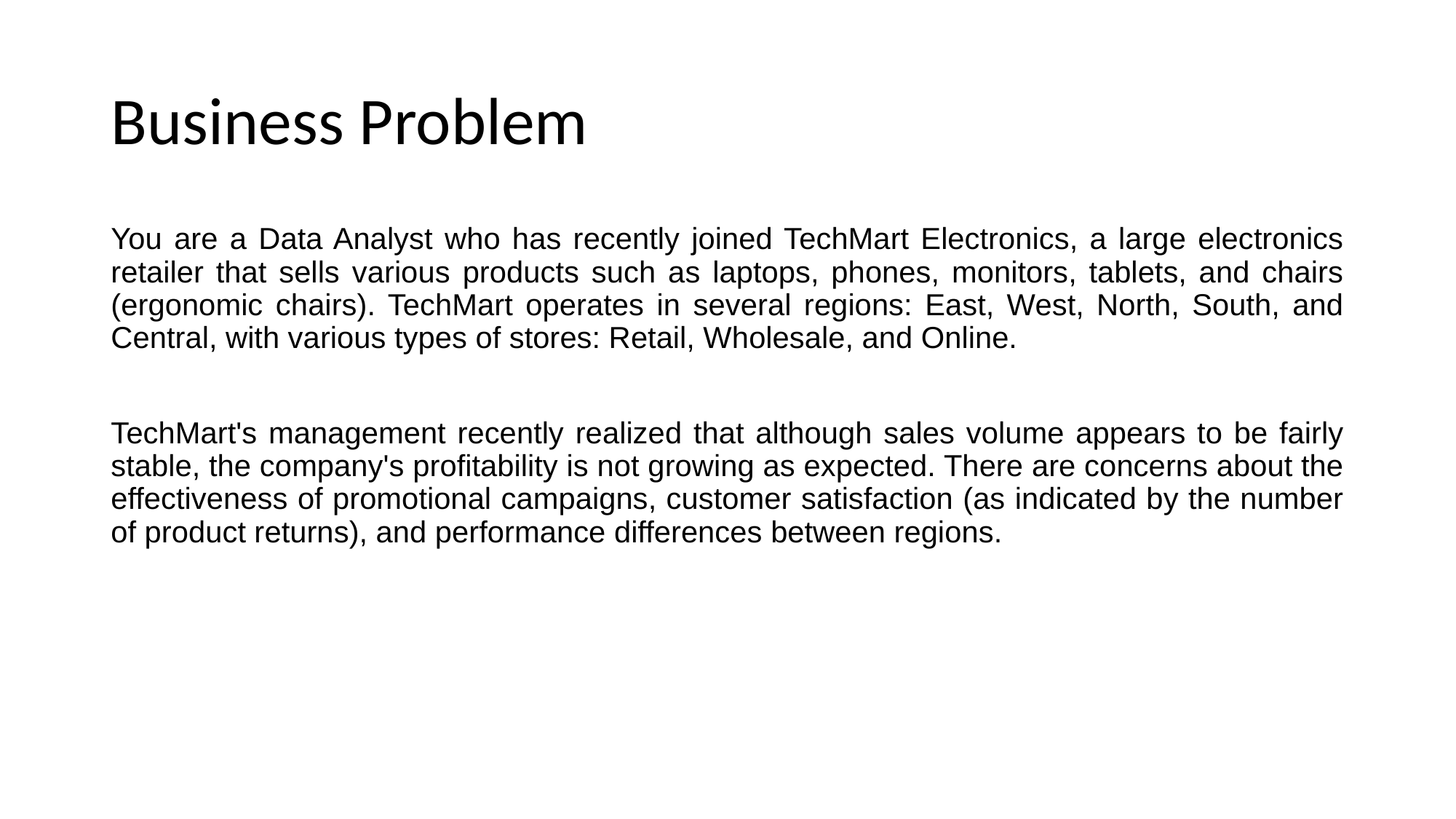

# Business Problem
You are a Data Analyst who has recently joined TechMart Electronics, a large electronics retailer that sells various products such as laptops, phones, monitors, tablets, and chairs (ergonomic chairs). TechMart operates in several regions: East, West, North, South, and Central, with various types of stores: Retail, Wholesale, and Online.

TechMart's management recently realized that although sales volume appears to be fairly stable, the company's profitability is not growing as expected. There are concerns about the effectiveness of promotional campaigns, customer satisfaction (as indicated by the number of product returns), and performance differences between regions.